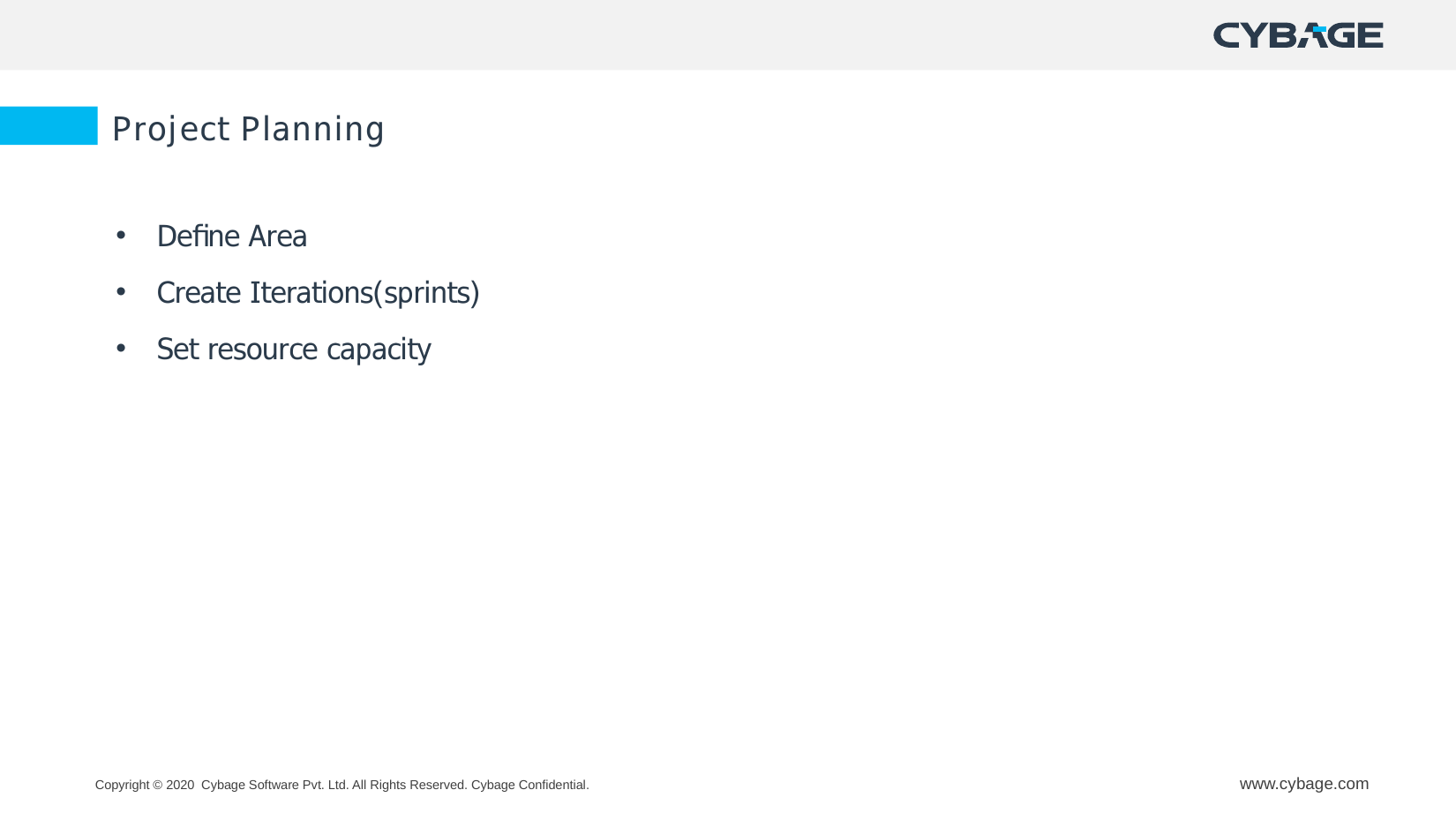

Project Planning

Define Area
Create Iterations(sprints)
Set resource capacity